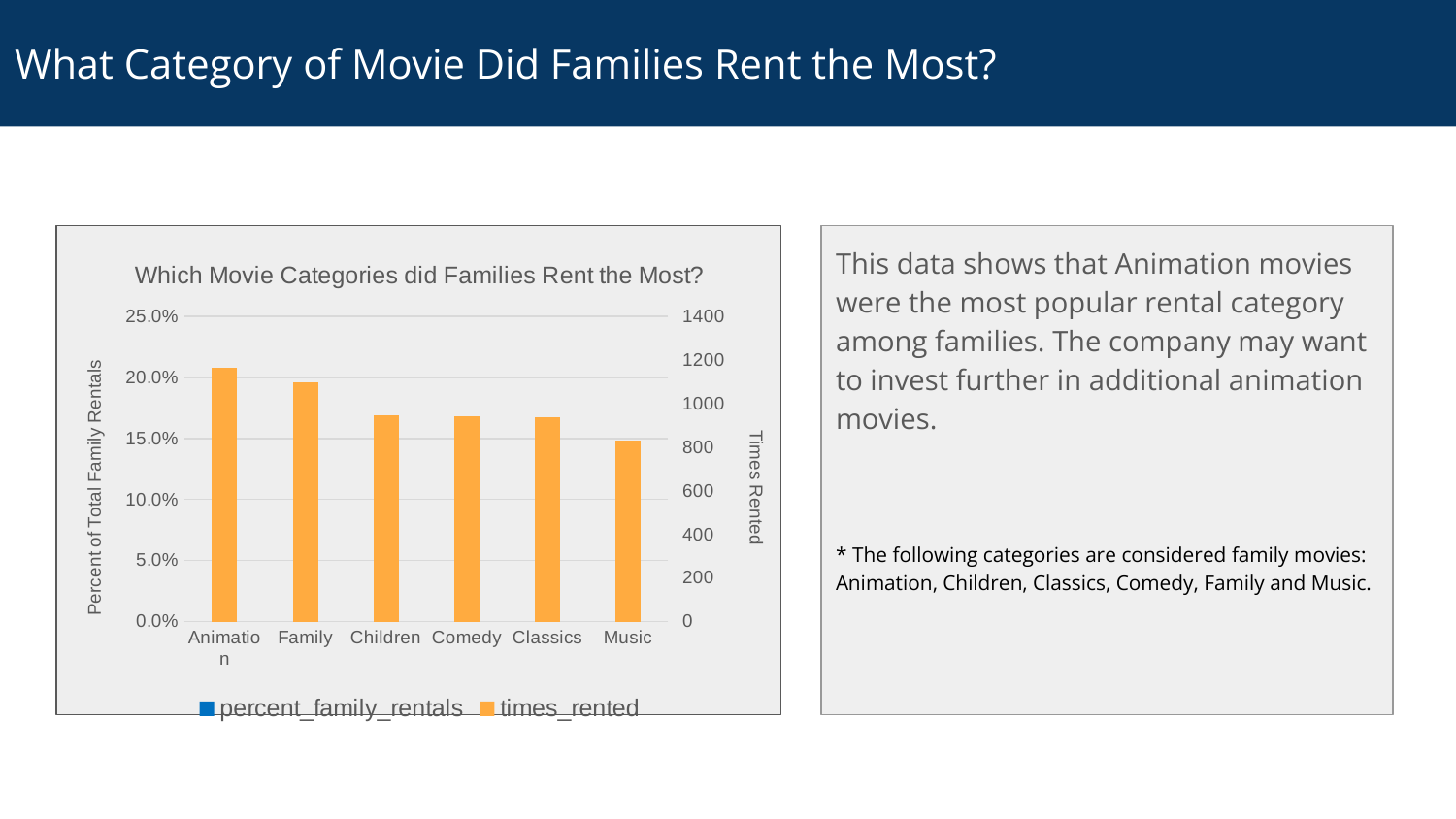

# What Category of Movie Did Families Rent the Most?

This data shows that Animation movies were the most popular rental category among families. The company may want to invest further in additional animation movies.

* The following categories are considered family movies: Animation, Children, Classics, Comedy, Family and Music.

### Chart: Which Movie Categories did Families Rent the Most?

| Category | percent_family_rentals | times_rented |
|---|---|---|
| Animation | 0.197059320601656 | 1166.0 |
| Family | 0.18522900118303198 | 1096.0 |
| Children | 0.159709312151428 | 945.0 |
| Comedy | 0.159033293898935 | 941.0 |
| Classics | 0.15869528477268902 | 939.0 |
| Music | 0.14027378739226 | 830.0 |